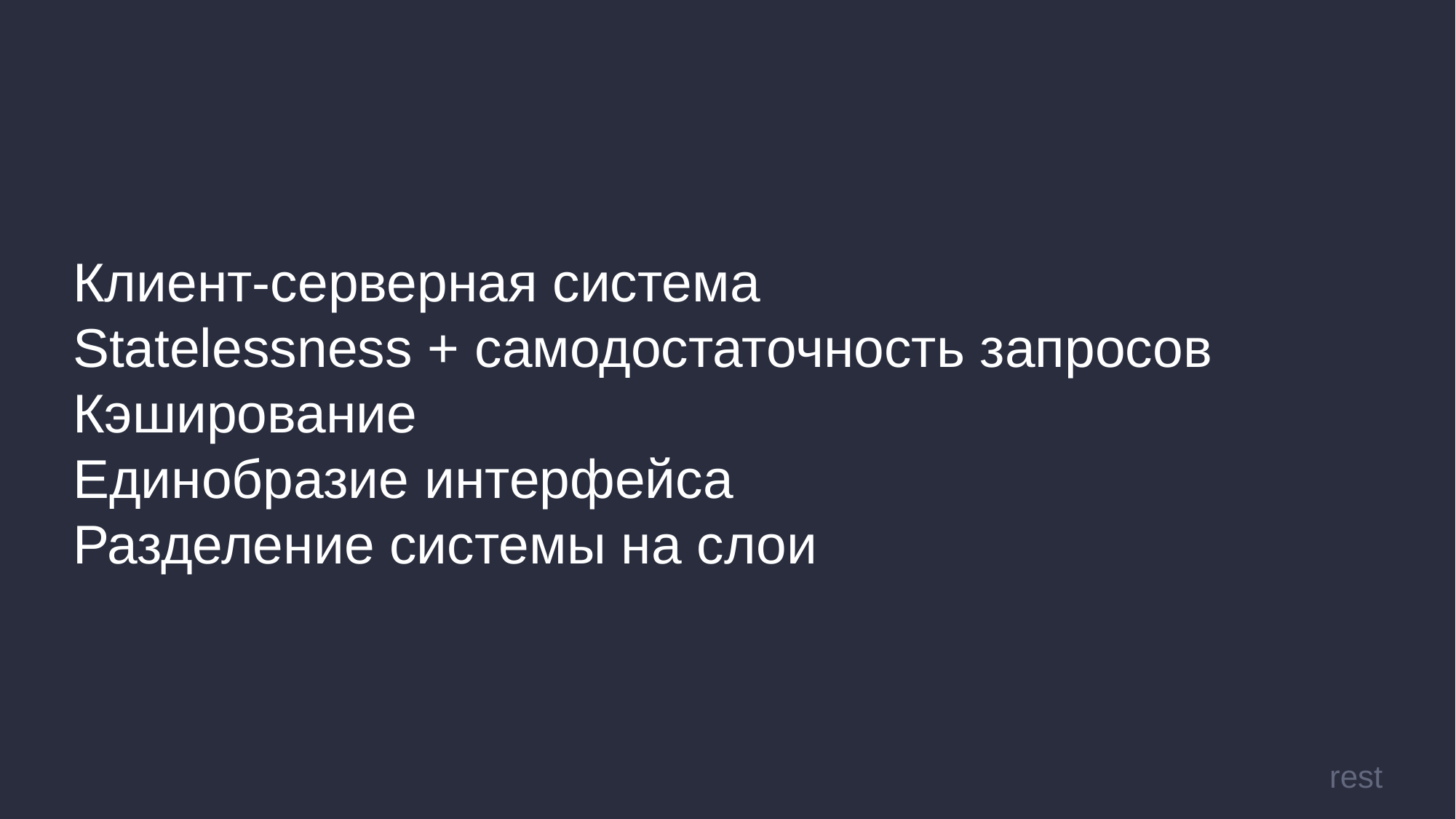

Клиент-серверная система
Statelessness + самодостаточность запросов
Кэширование
Единобразие интерфейса
Разделение системы на слои
rest